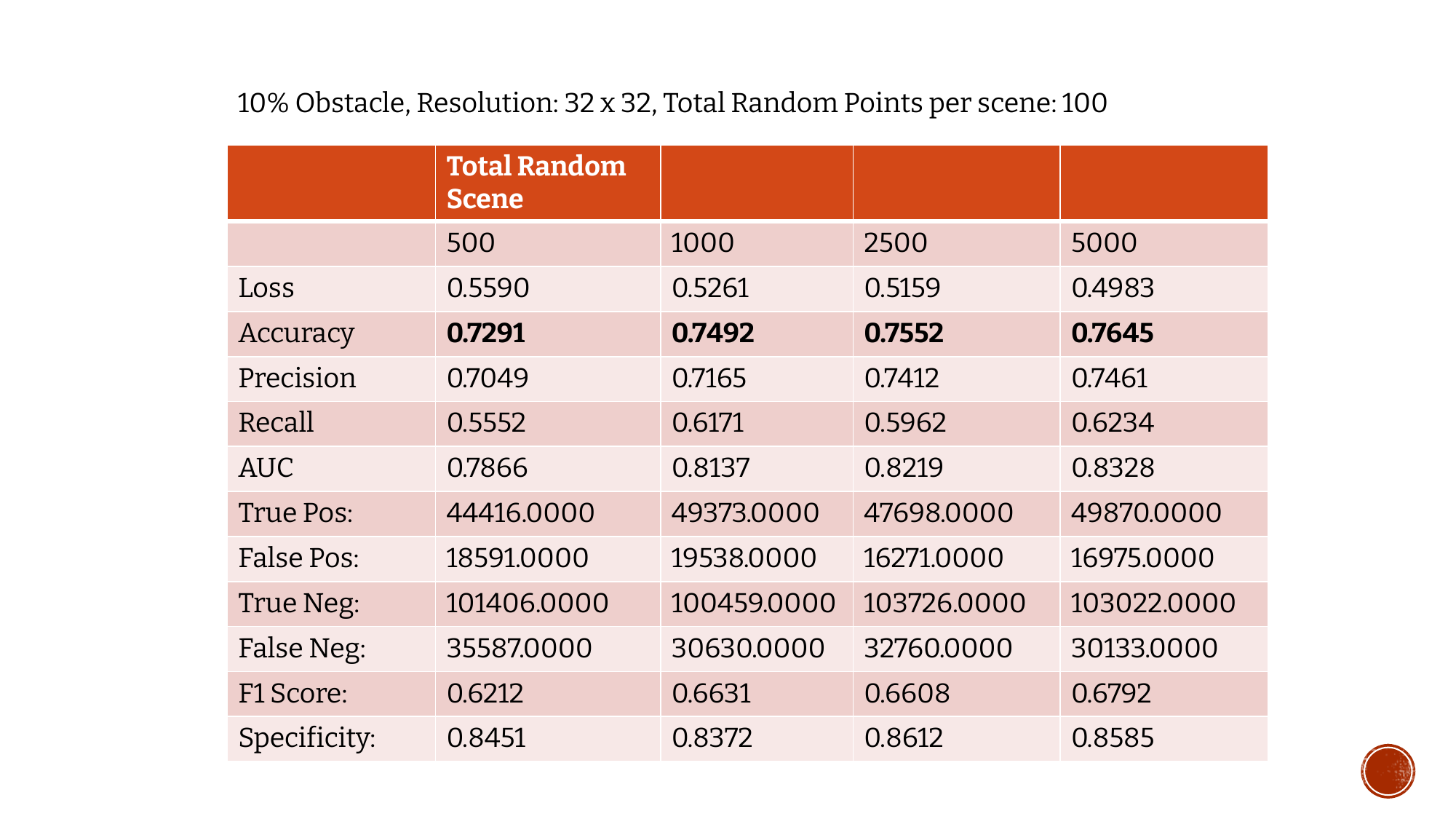

10% Obstacle, Resolution: 32 x 32, Total Random Points per scene: 100
|  | Total Random Scene |  |  |  |
| --- | --- | --- | --- | --- |
|  | 500 | 1000 | 2500 | 5000 |
| Loss | 0.5590 | 0.5261 | 0.5159 | 0.4983 |
| Accuracy | 0.7291 | 0.7492 | 0.7552 | 0.7645 |
| Precision | 0.7049 | 0.7165 | 0.7412 | 0.7461 |
| Recall | 0.5552 | 0.6171 | 0.5962 | 0.6234 |
| AUC | 0.7866 | 0.8137 | 0.8219 | 0.8328 |
| True Pos: | 44416.0000 | 49373.0000 | 47698.0000 | 49870.0000 |
| False Pos: | 18591.0000 | 19538.0000 | 16271.0000 | 16975.0000 |
| True Neg: | 101406.0000 | 100459.0000 | 103726.0000 | 103022.0000 |
| False Neg: | 35587.0000 | 30630.0000 | 32760.0000 | 30133.0000 |
| F1 Score: | 0.6212 | 0.6631 | 0.6608 | 0.6792 |
| Specificity: | 0.8451 | 0.8372 | 0.8612 | 0.8585 |